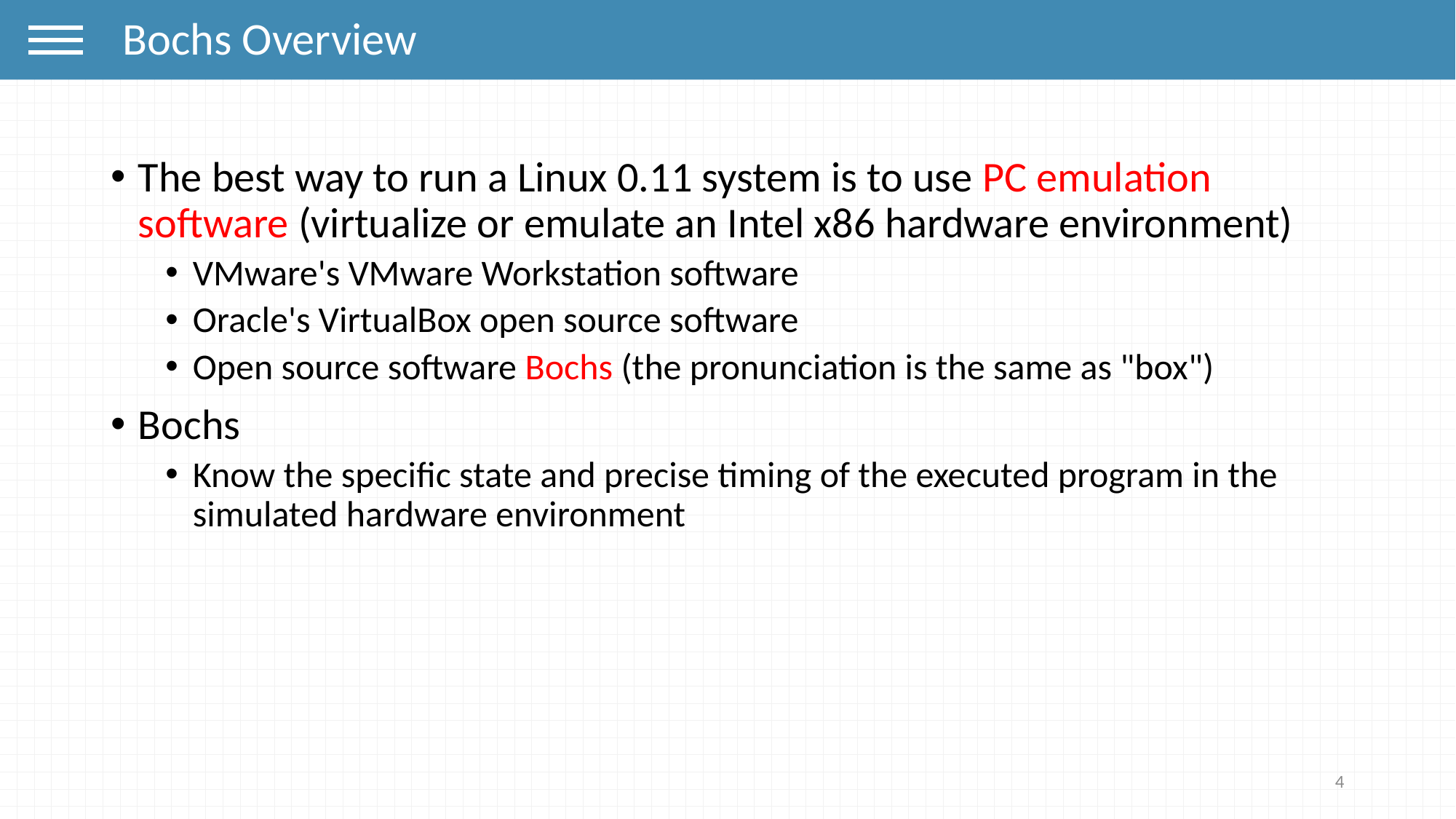

Bochs Overview
The best way to run a Linux 0.11 system is to use PC emulation software (virtualize or emulate an Intel x86 hardware environment)
VMware's VMware Workstation software
Oracle's VirtualBox open source software
Open source software Bochs (the pronunciation is the same as "box")
Bochs
Know the specific state and precise timing of the executed program in the simulated hardware environment

4